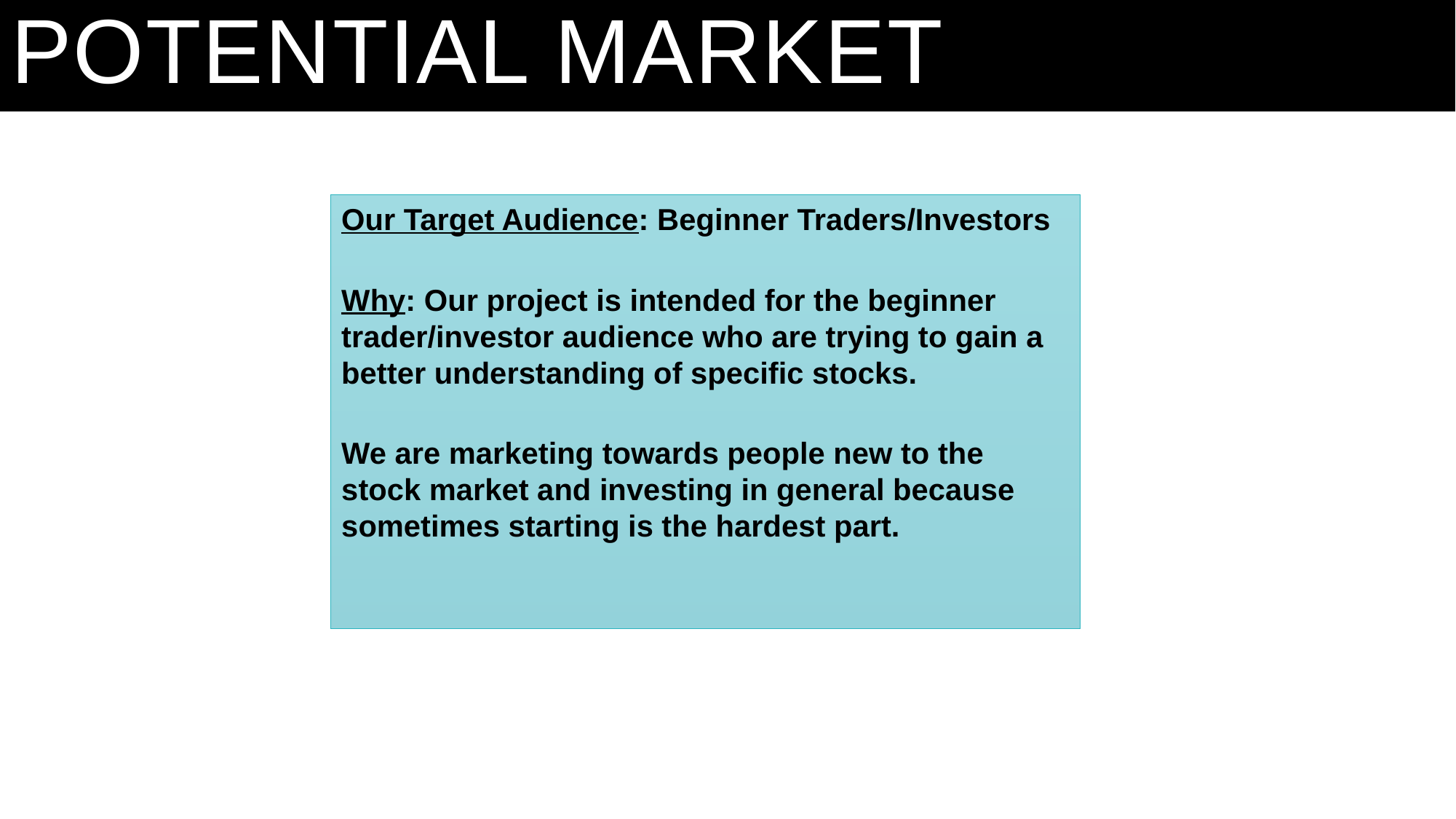

Potential market
Our Target Audience: Beginner Traders/Investors
Why: Our project is intended for the beginner trader/investor audience who are trying to gain a better understanding of specific stocks.
We are marketing towards people new to the stock market and investing in general because sometimes starting is the hardest part.